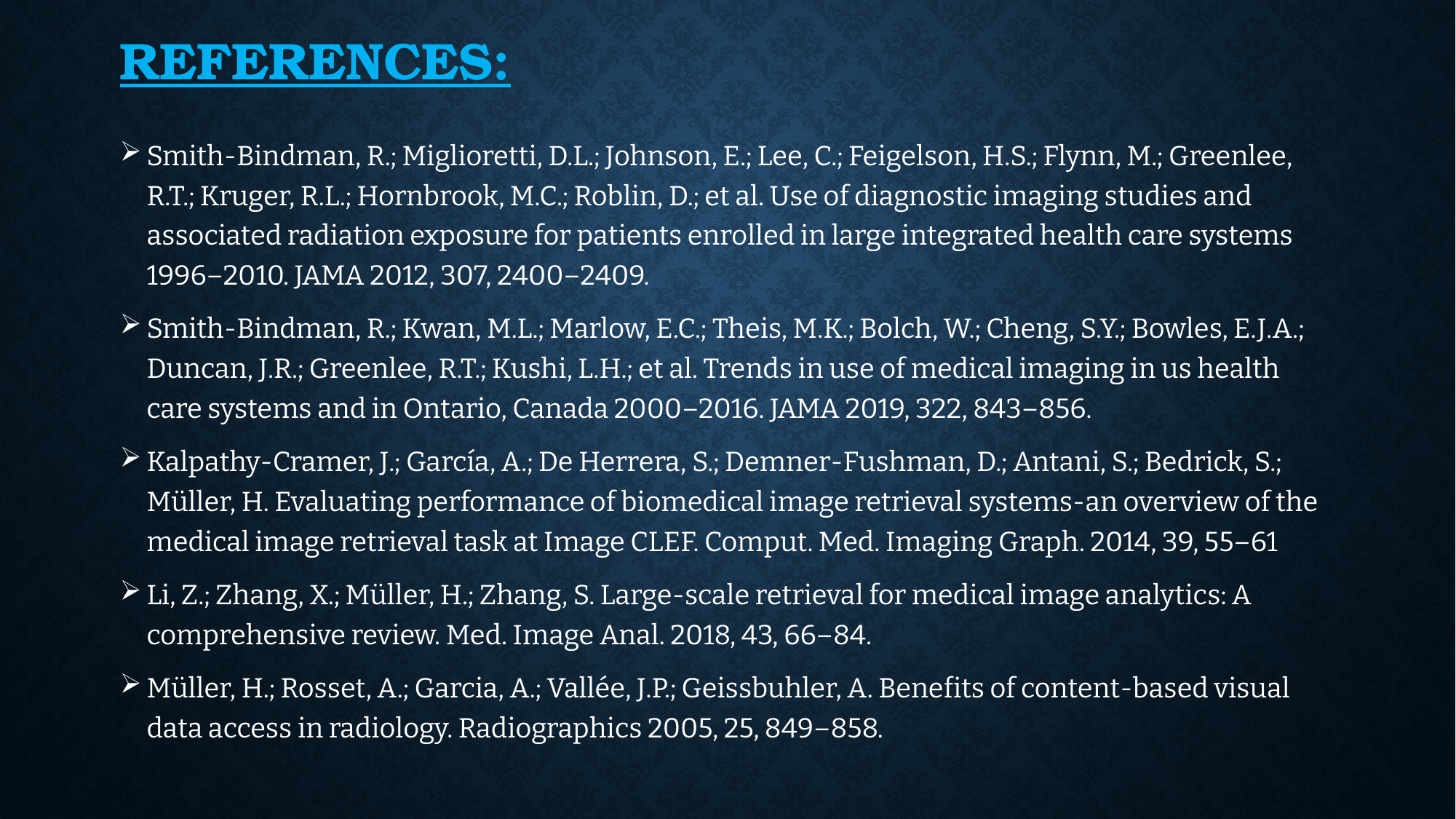

# References:
Smith-Bindman, R.; Miglioretti, D.L.; Johnson, E.; Lee, C.; Feigelson, H.S.; Flynn, M.; Greenlee, R.T.; Kruger, R.L.; Hornbrook, M.C.; Roblin, D.; et al. Use of diagnostic imaging studies and associated radiation exposure for patients enrolled in large integrated health care systems 1996–2010. JAMA 2012, 307, 2400–2409.
Smith-Bindman, R.; Kwan, M.L.; Marlow, E.C.; Theis, M.K.; Bolch, W.; Cheng, S.Y.; Bowles, E.J.A.; Duncan, J.R.; Greenlee, R.T.; Kushi, L.H.; et al. Trends in use of medical imaging in us health care systems and in Ontario, Canada 2000–2016. JAMA 2019, 322, 843–856.
Kalpathy-Cramer, J.; García, A.; De Herrera, S.; Demner-Fushman, D.; Antani, S.; Bedrick, S.; Müller, H. Evaluating performance of biomedical image retrieval systems-an overview of the medical image retrieval task at Image CLEF. Comput. Med. Imaging Graph. 2014, 39, 55–61
Li, Z.; Zhang, X.; Müller, H.; Zhang, S. Large-scale retrieval for medical image analytics: A comprehensive review. Med. Image Anal. 2018, 43, 66–84.
Müller, H.; Rosset, A.; Garcia, A.; Vallée, J.P.; Geissbuhler, A. Benefits of content-based visual data access in radiology. Radiographics 2005, 25, 849–858.